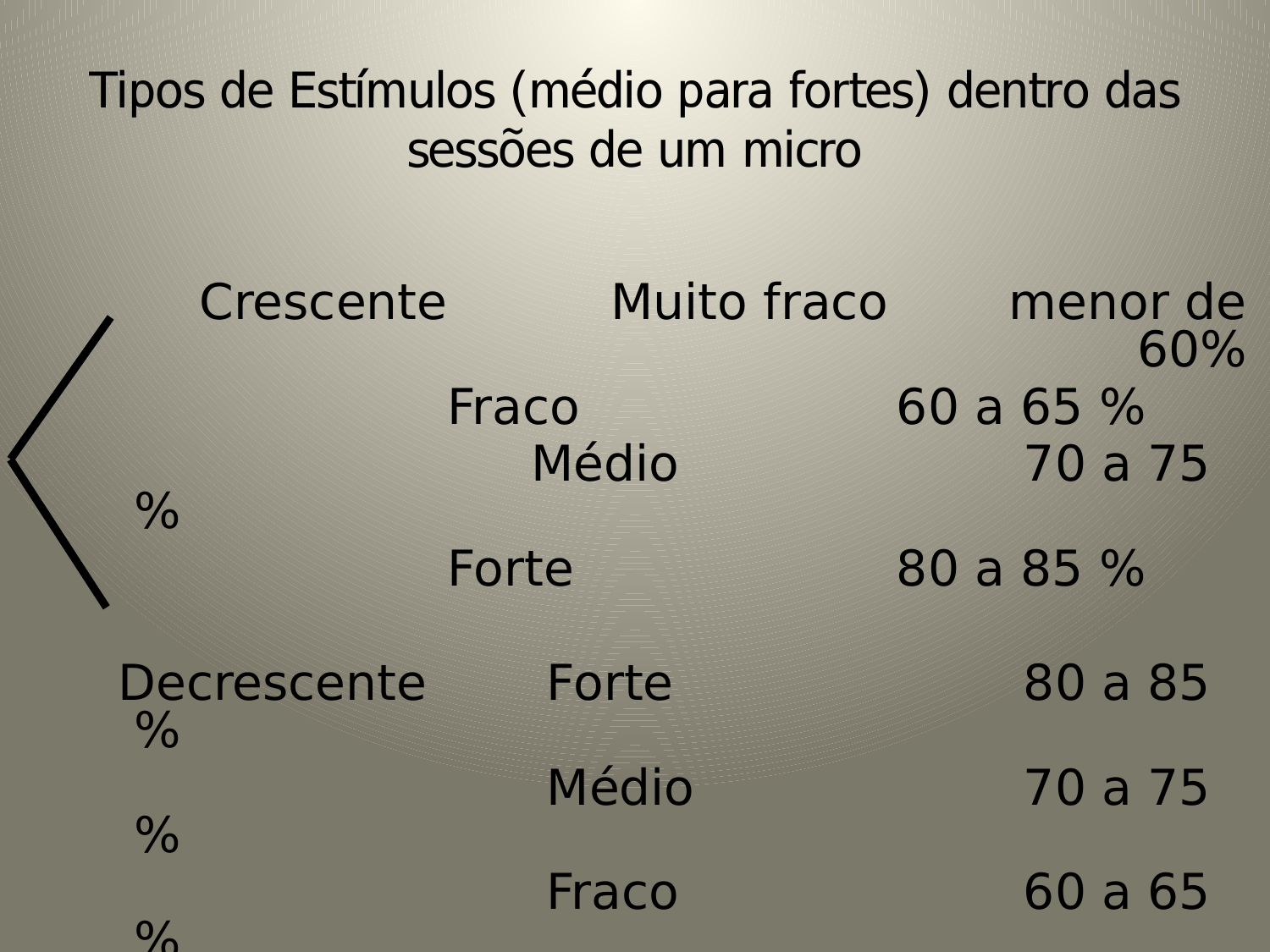

# Tipos de Estímulos (médio para fortes) dentro das sessões de um micro
Crescente	       Muito fraco	menor de 60%
                       Fraco		  	60 a 65 %
				 Médio               	70 a 75 %
                       Forte                	80 a 85 %

  Decrescente	  Forte               	80 a 85 %
				  Médio		   	70 a 75 %
				  Fraco			60 a 65 %
				  Muito fraco	 menor de 60%